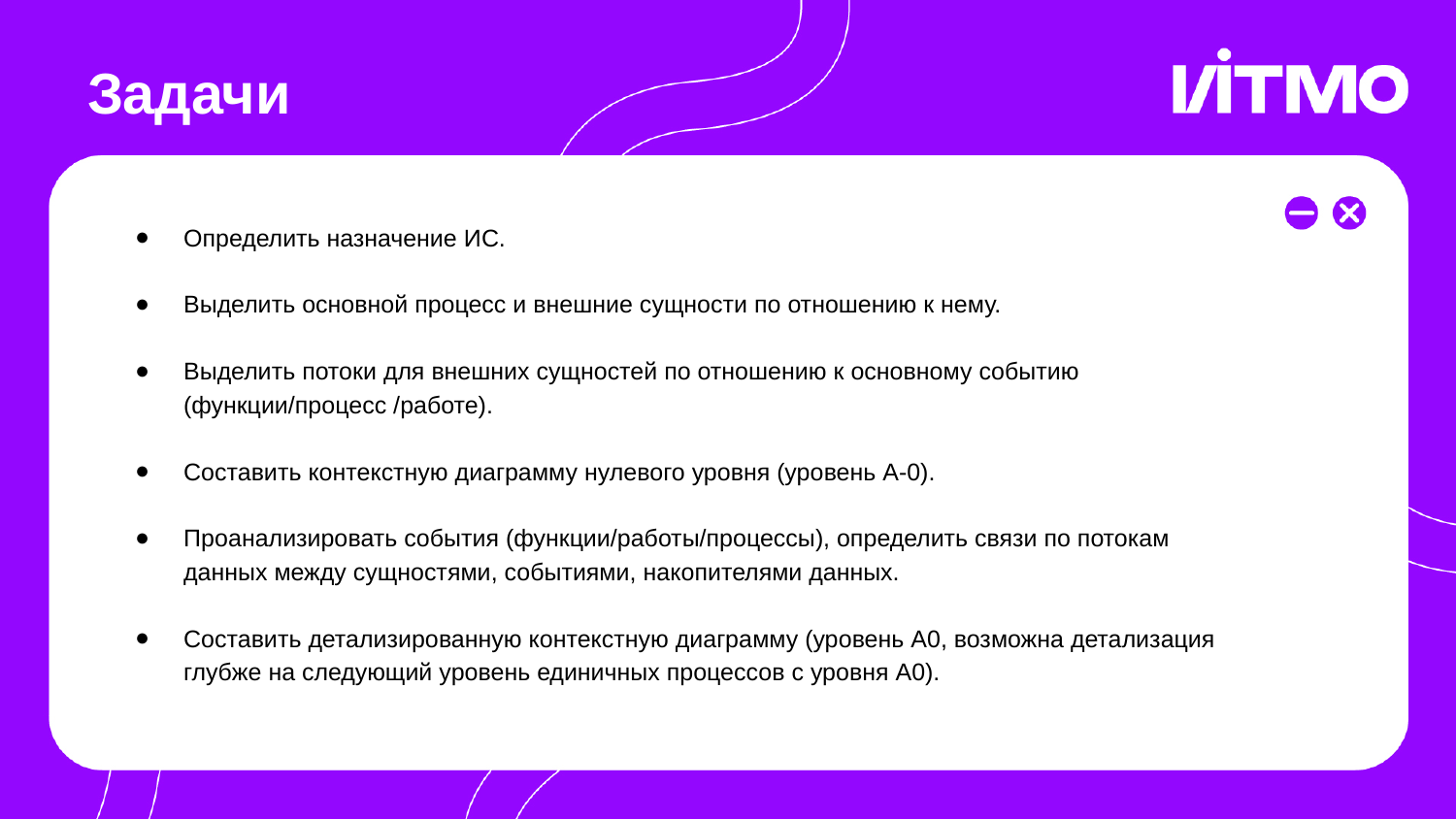

# Задачи

Определить назначение ИС.

Выделить основной процесс и внешние сущности по отношению к нему.

Выделить потоки для внешних сущностей по отношению к основному событию (функции/процесс /работе).

Составить контекстную диаграмму нулевого уровня (уровень А-0).

Проанализировать события (функции/работы/процессы), определить связи по потокам данных между сущностями, событиями, накопителями данных.

Составить детализированную контекстную диаграмму (уровень А0, возможна детализация глубже на следующий уровень единичных процессов с уровня А0).